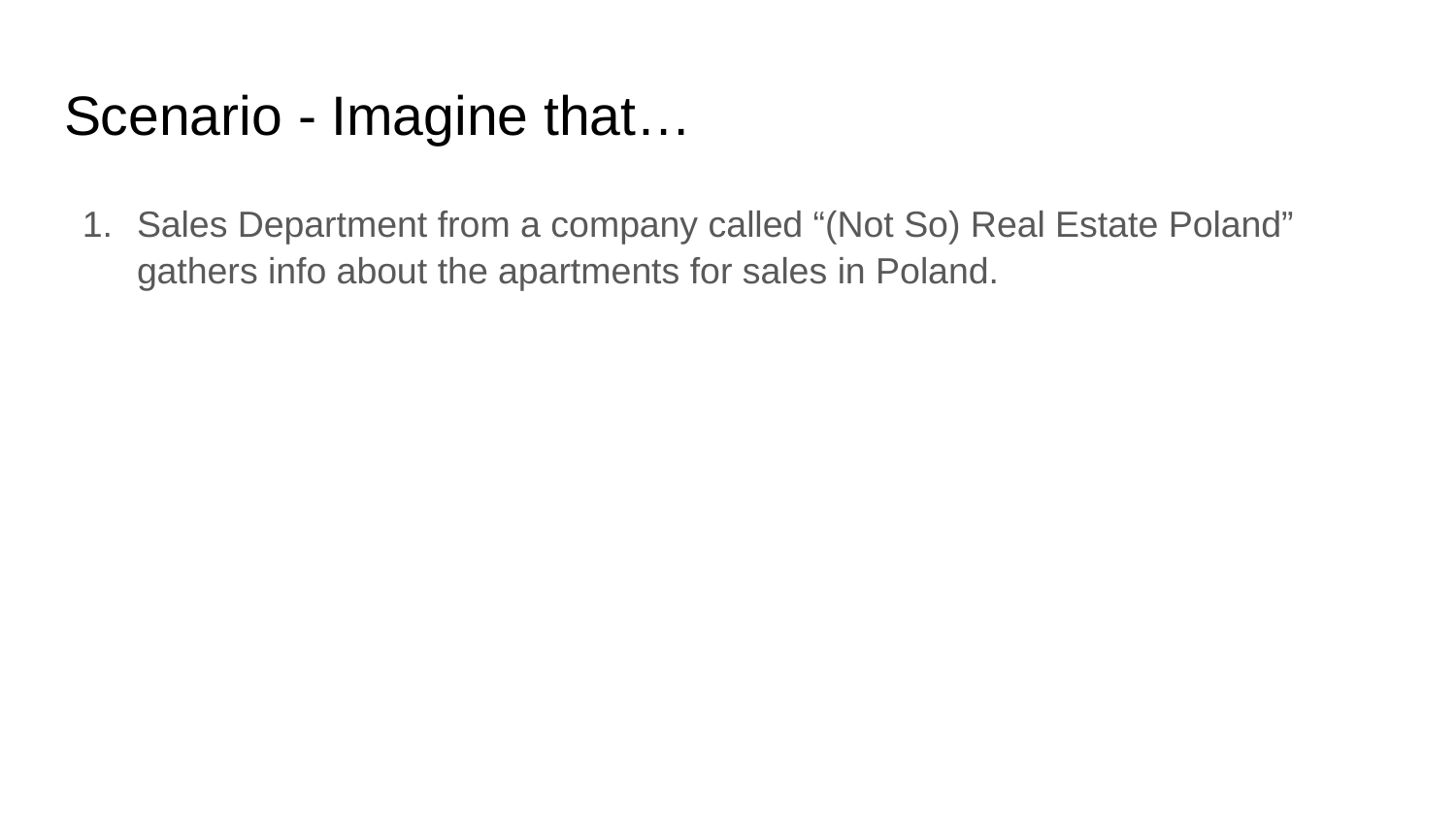

# Scenario - Imagine that…
Sales Department from a company called “(Not So) Real Estate Poland” gathers info about the apartments for sales in Poland.